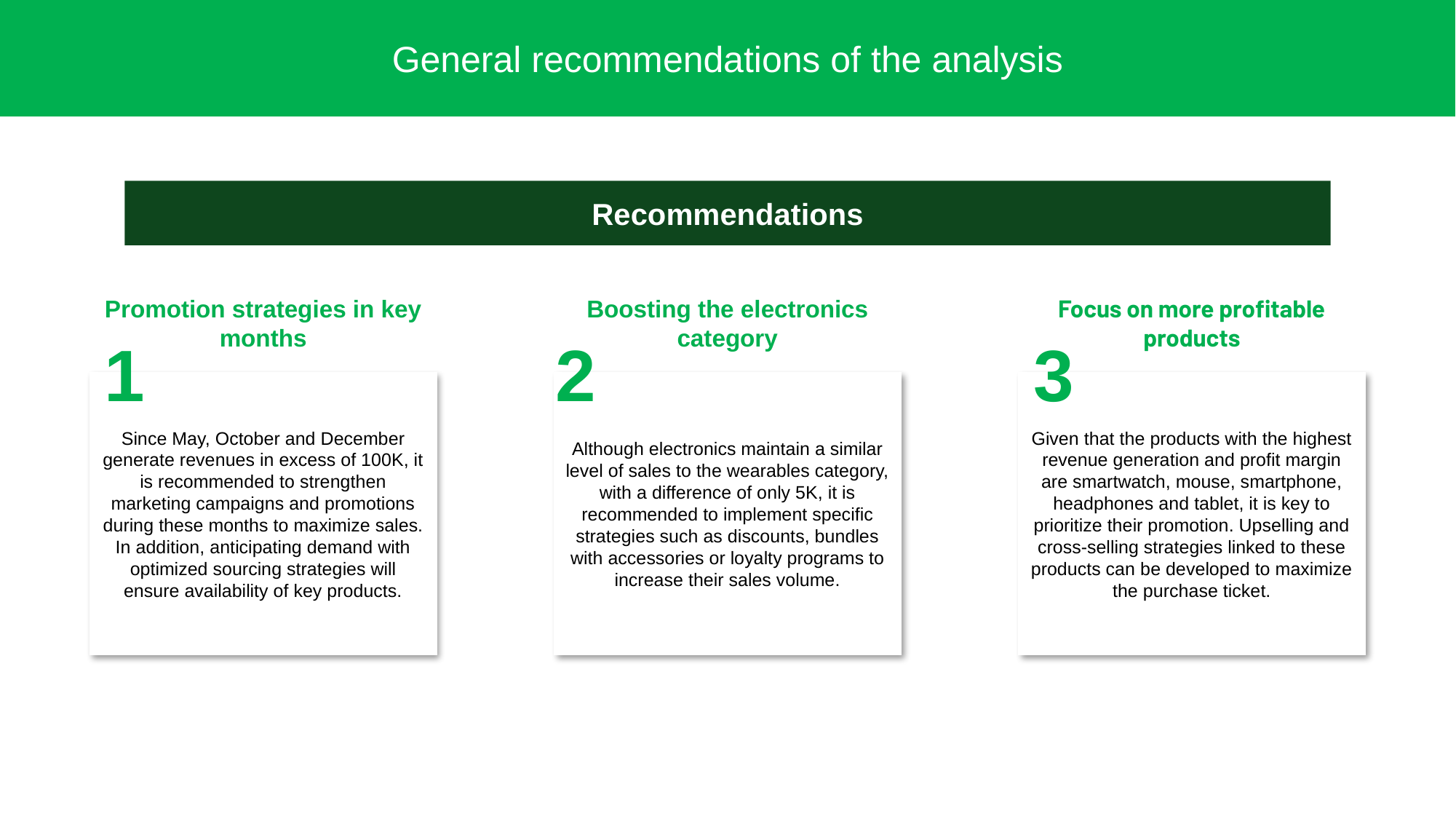

General recommendations of the analysis
Recommendations
Boosting the electronics category
Promotion strategies in key months
Focus on more profitable products
1
2
3
Since May, October and December generate revenues in excess of 100K, it is recommended to strengthen marketing campaigns and promotions during these months to maximize sales. In addition, anticipating demand with optimized sourcing strategies will ensure availability of key products.
Although electronics maintain a similar level of sales to the wearables category, with a difference of only 5K, it is recommended to implement specific strategies such as discounts, bundles with accessories or loyalty programs to increase their sales volume.
Given that the products with the highest revenue generation and profit margin are smartwatch, mouse, smartphone, headphones and tablet, it is key to prioritize their promotion. Upselling and cross-selling strategies linked to these products can be developed to maximize the purchase ticket.